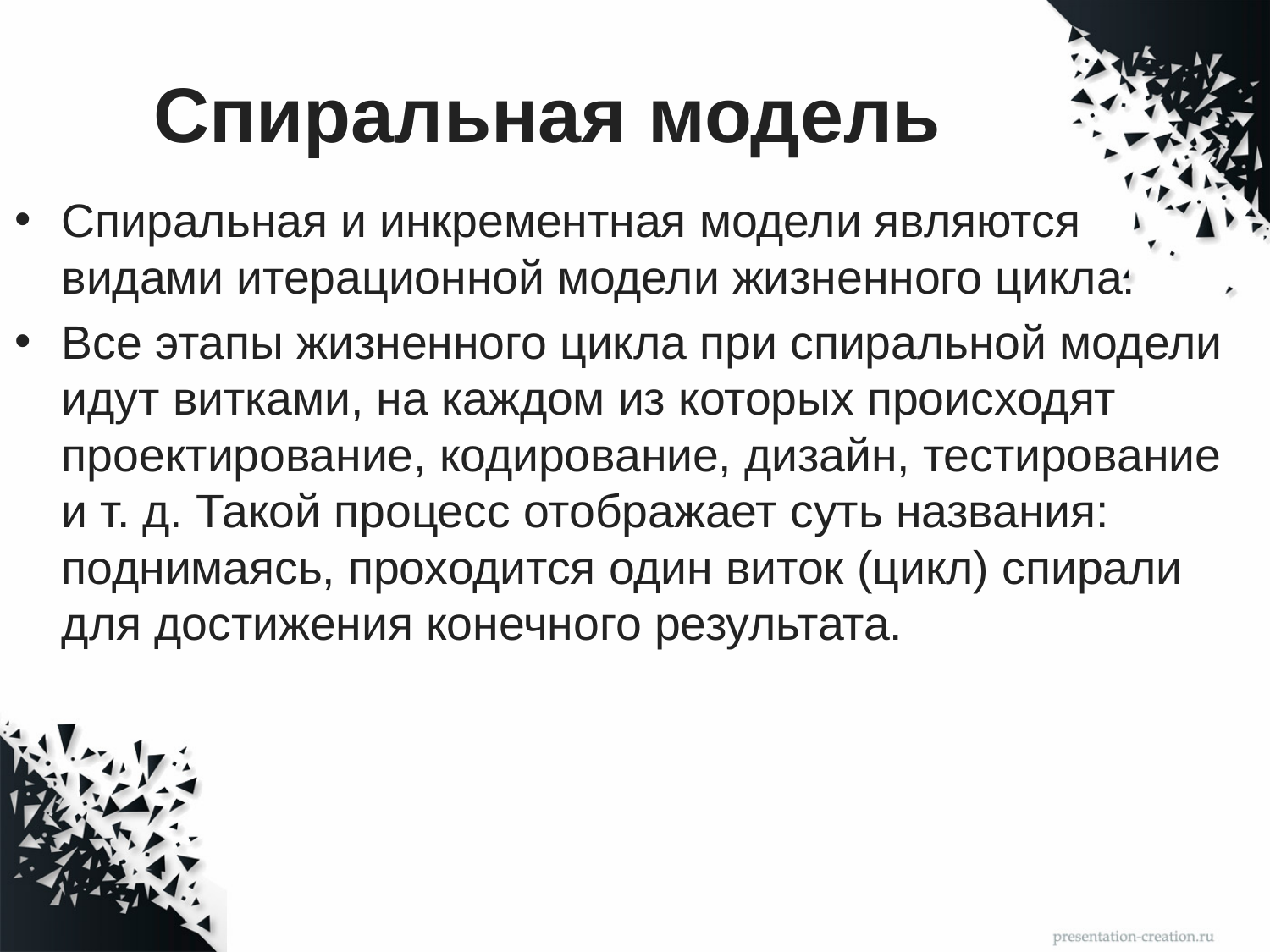

# Спиральная модель
Спиральная и инкрементная модели являются видами итерационной модели жизненного цикла.
Все этапы жизненного цикла при спиральной модели идут витками, на каждом из которых происходят проектирование, кодирование, дизайн, тестирование и т. д. Такой процесс отображает суть названия: поднимаясь, проходится один виток (цикл) спирали для достижения конечного результата.